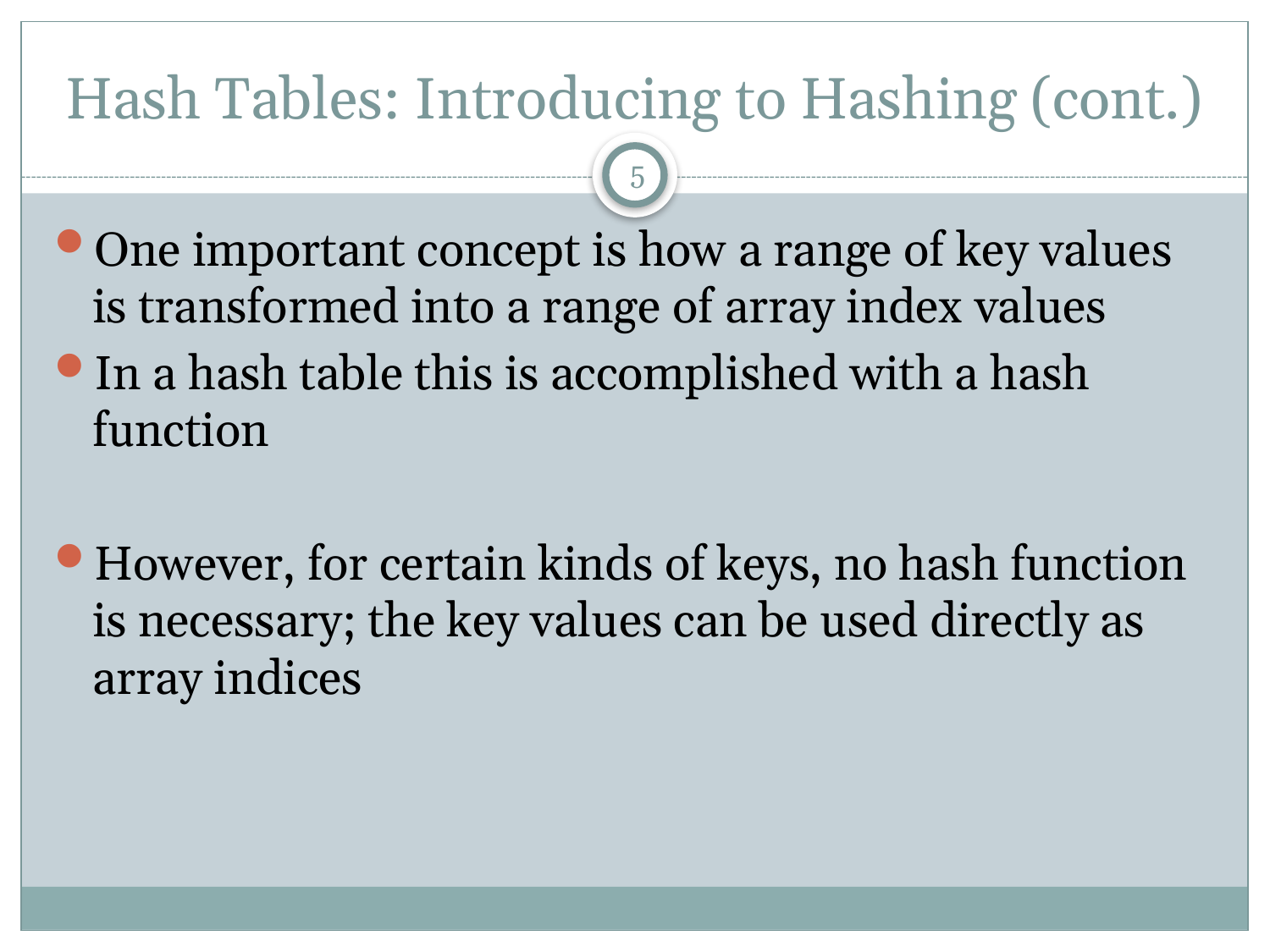

# Hash Tables: Introducing to Hashing (cont.)
5
One important concept is how a range of key values is transformed into a range of array index values
In a hash table this is accomplished with a hash function

However, for certain kinds of keys, no hash function is necessary; the key values can be used directly as array indices